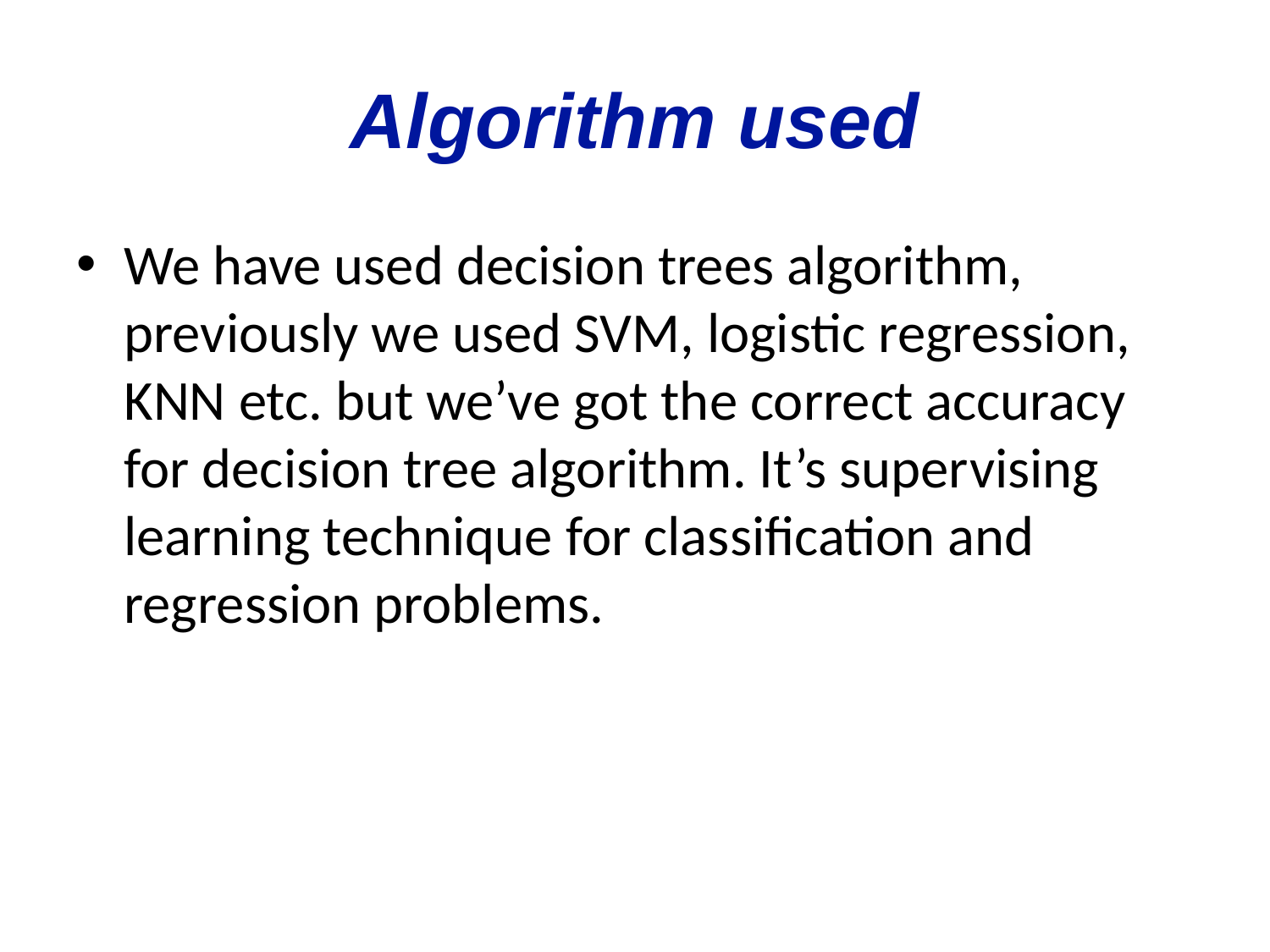

# Algorithm used
We have used decision trees algorithm, previously we used SVM, logistic regression, KNN etc. but we’ve got the correct accuracy for decision tree algorithm. It’s supervising learning technique for classification and regression problems.